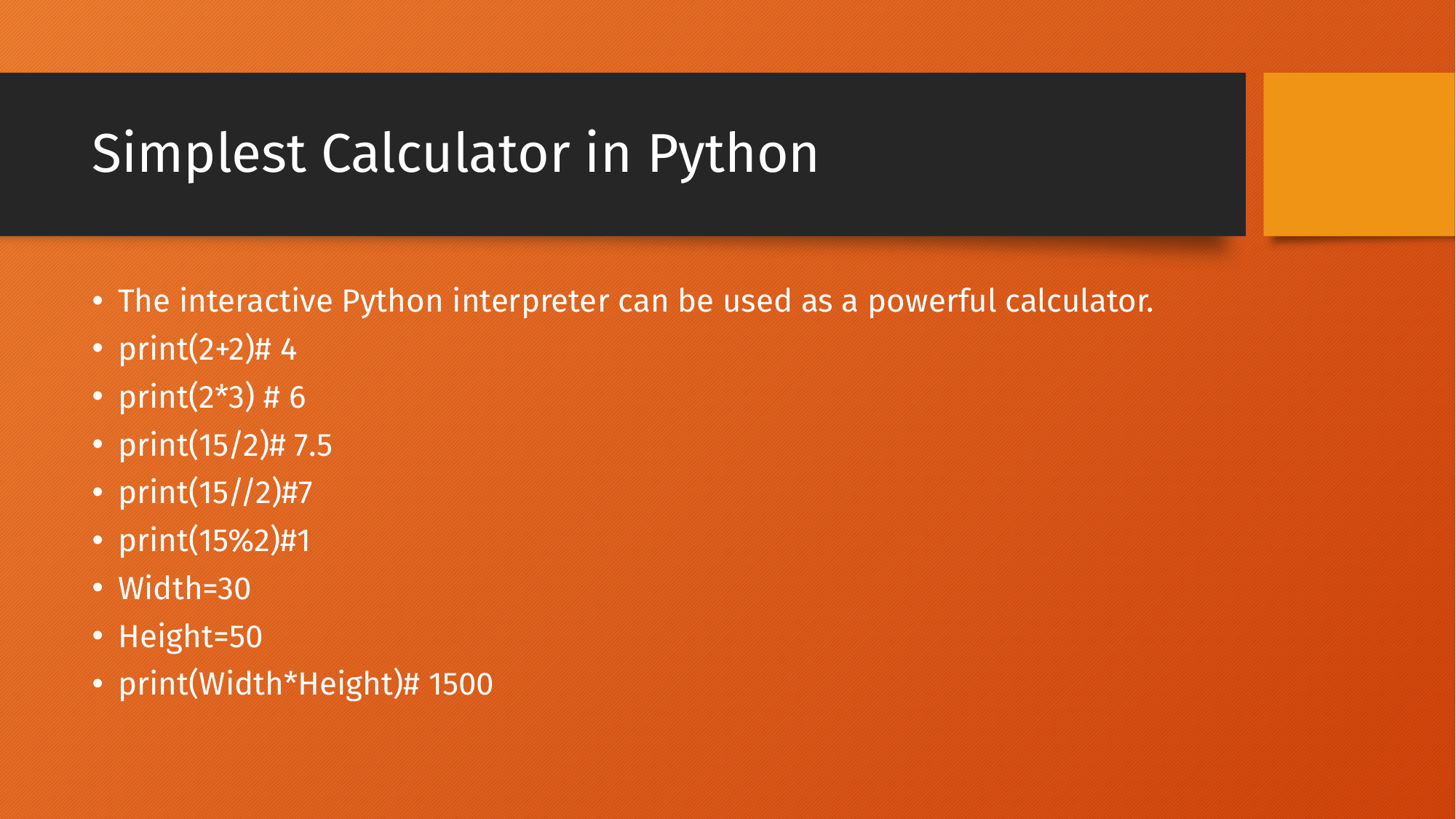

# Simplest Calculator in Python
The interactive Python interpreter can be used as a powerful calculator.
print(2+2)# 4
print(2*3) # 6
print(15/2)# 7.5
print(15//2)#7
print(15%2)#1
Width=30
Height=50
print(Width*Height)# 1500